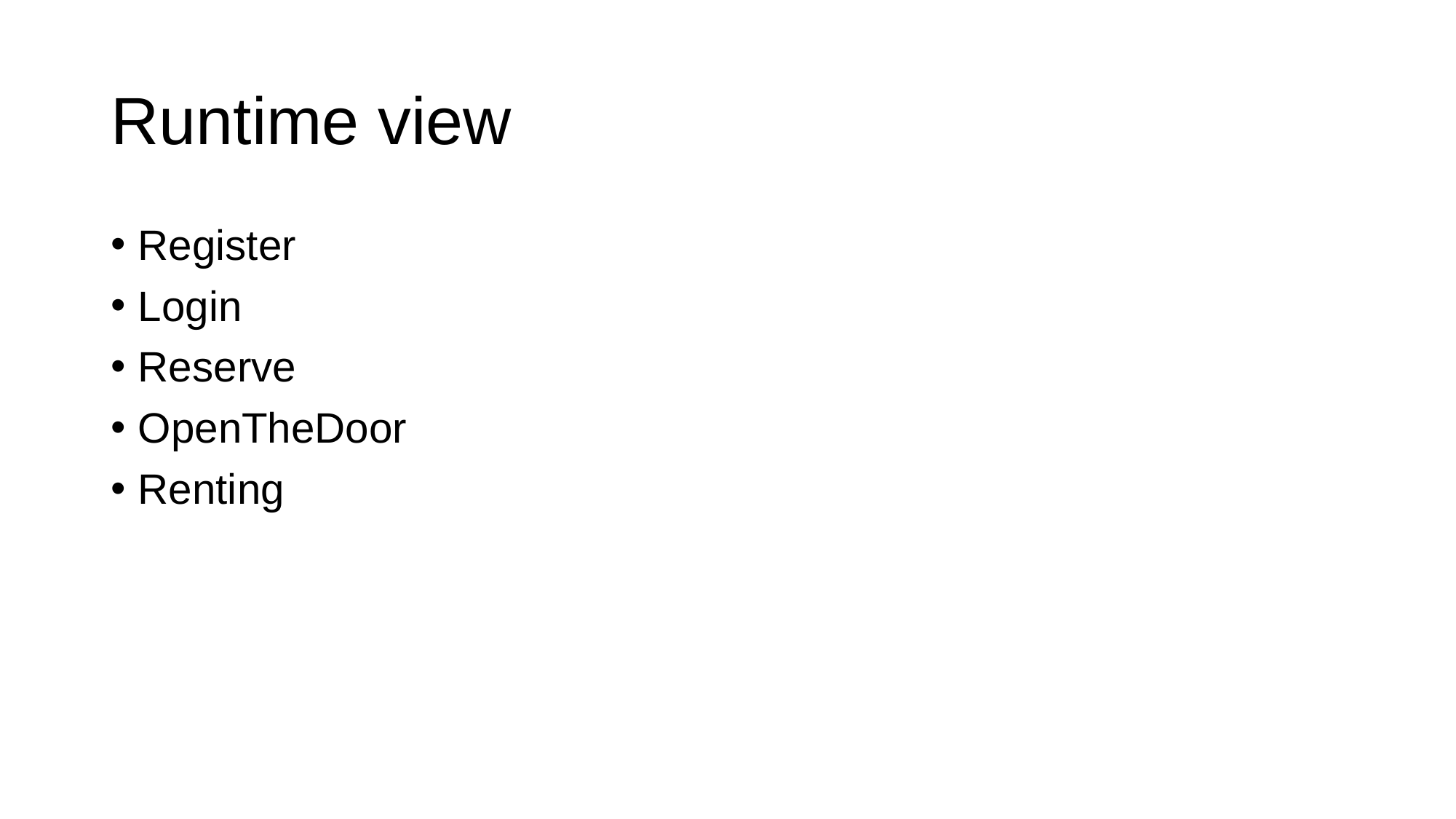

# Runtime view
Register
Login
Reserve
OpenTheDoor
Renting